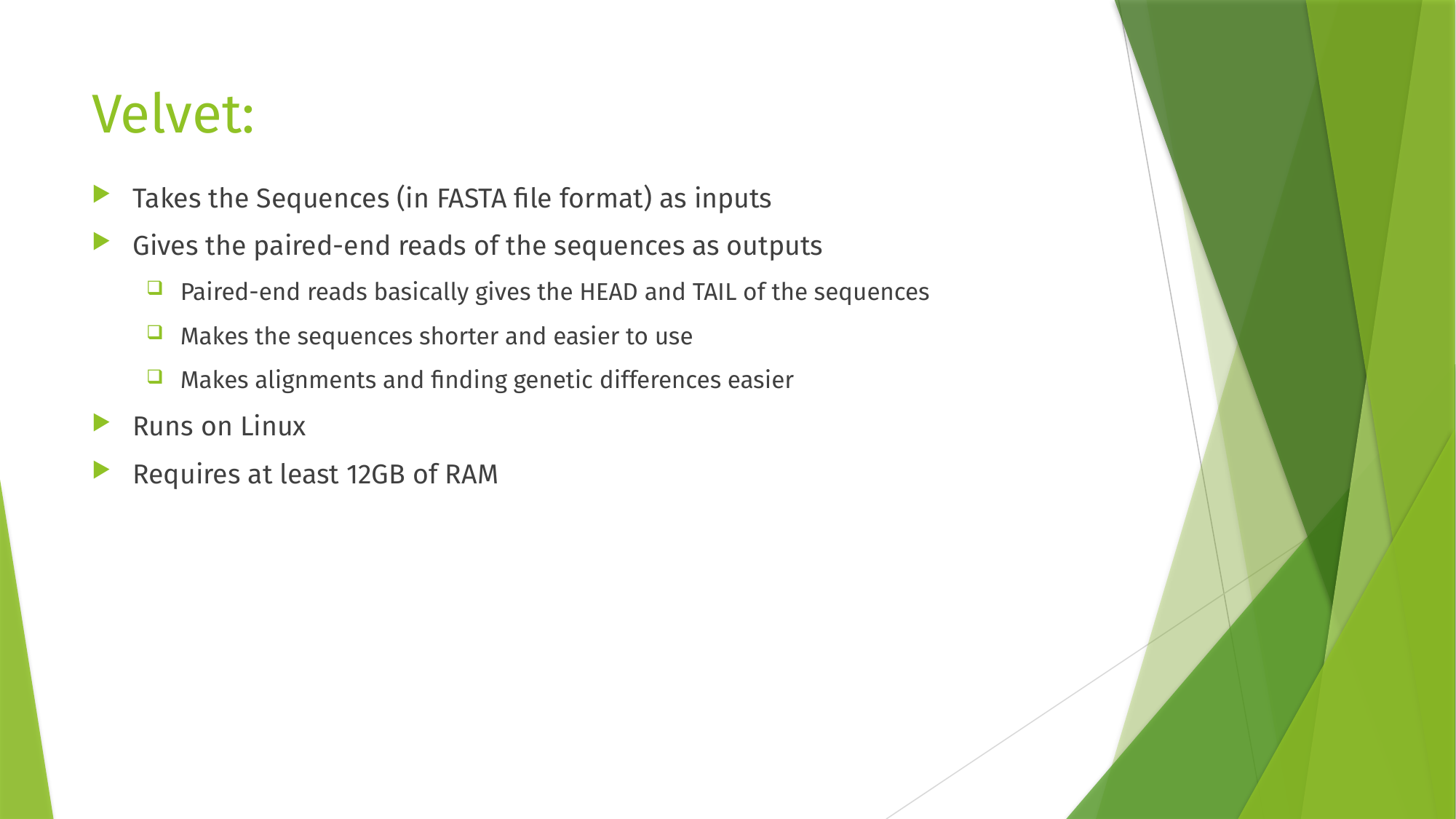

# Velvet:
Takes the Sequences (in FASTA file format) as inputs
Gives the paired-end reads of the sequences as outputs
Paired-end reads basically gives the HEAD and TAIL of the sequences
Makes the sequences shorter and easier to use
Makes alignments and finding genetic differences easier
Runs on Linux
Requires at least 12GB of RAM